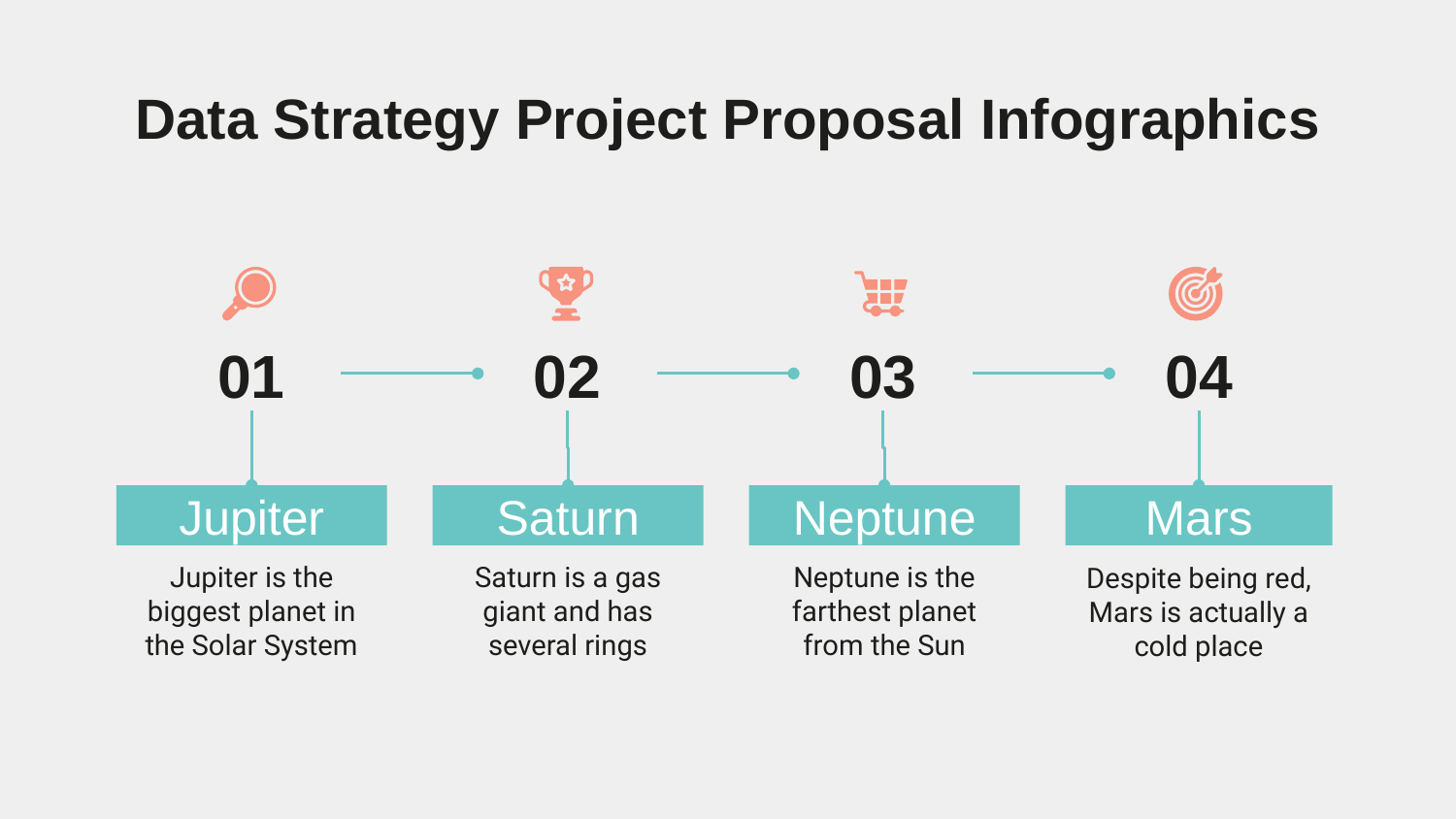

# Data Strategy Project Proposal Infographics

01
02
03
04
Jupiter
Jupiter is the biggest planet in the Solar System
Saturn
Saturn is a gas giant and has several rings
Neptune
Neptune is the farthest planet from the Sun
Mars
Despite being red, Mars is actually a cold place